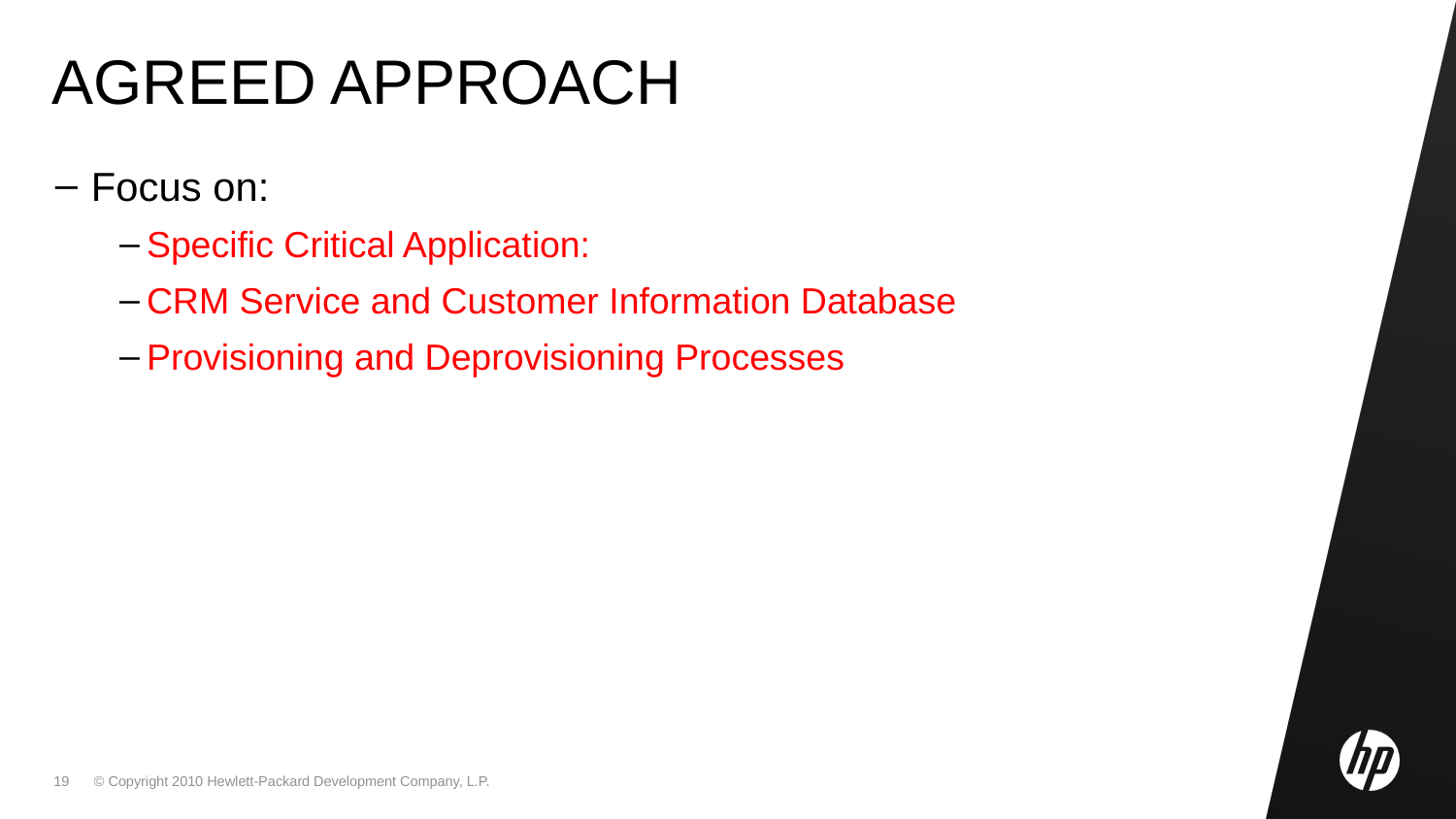

# Agreed Approach
Focus on:
Specific Critical Application:
CRM Service and Customer Information Database
Provisioning and Deprovisioning Processes